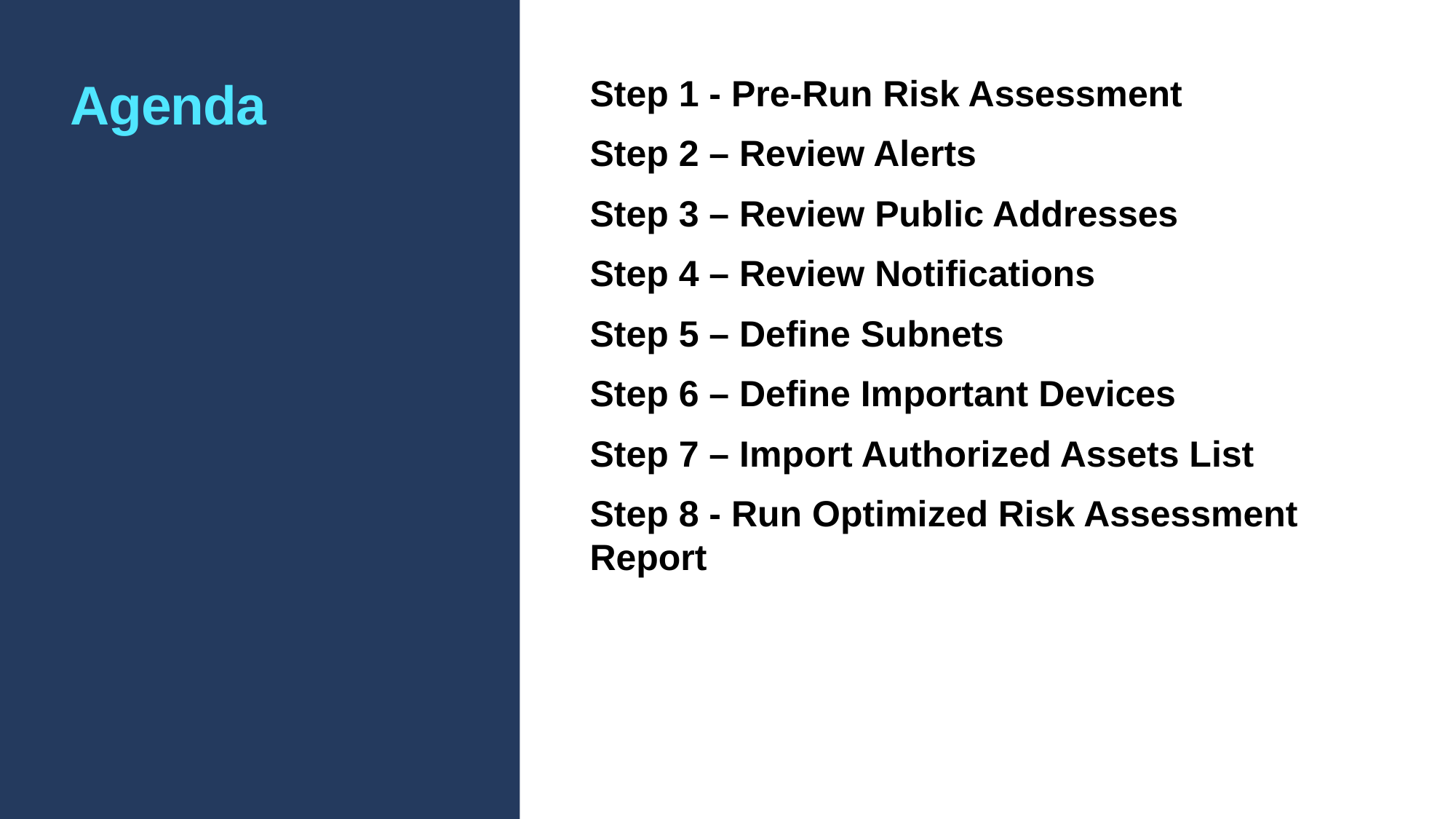

# Agenda
Step 1 - Pre-Run Risk Assessment
Step 2 – Review Alerts
Step 3 – Review Public Addresses
Step 4 – Review Notifications
Step 5 – Define Subnets
Step 6 – Define Important Devices
Step 7 – Import Authorized Assets List
Step 8 - Run Optimized Risk Assessment Report